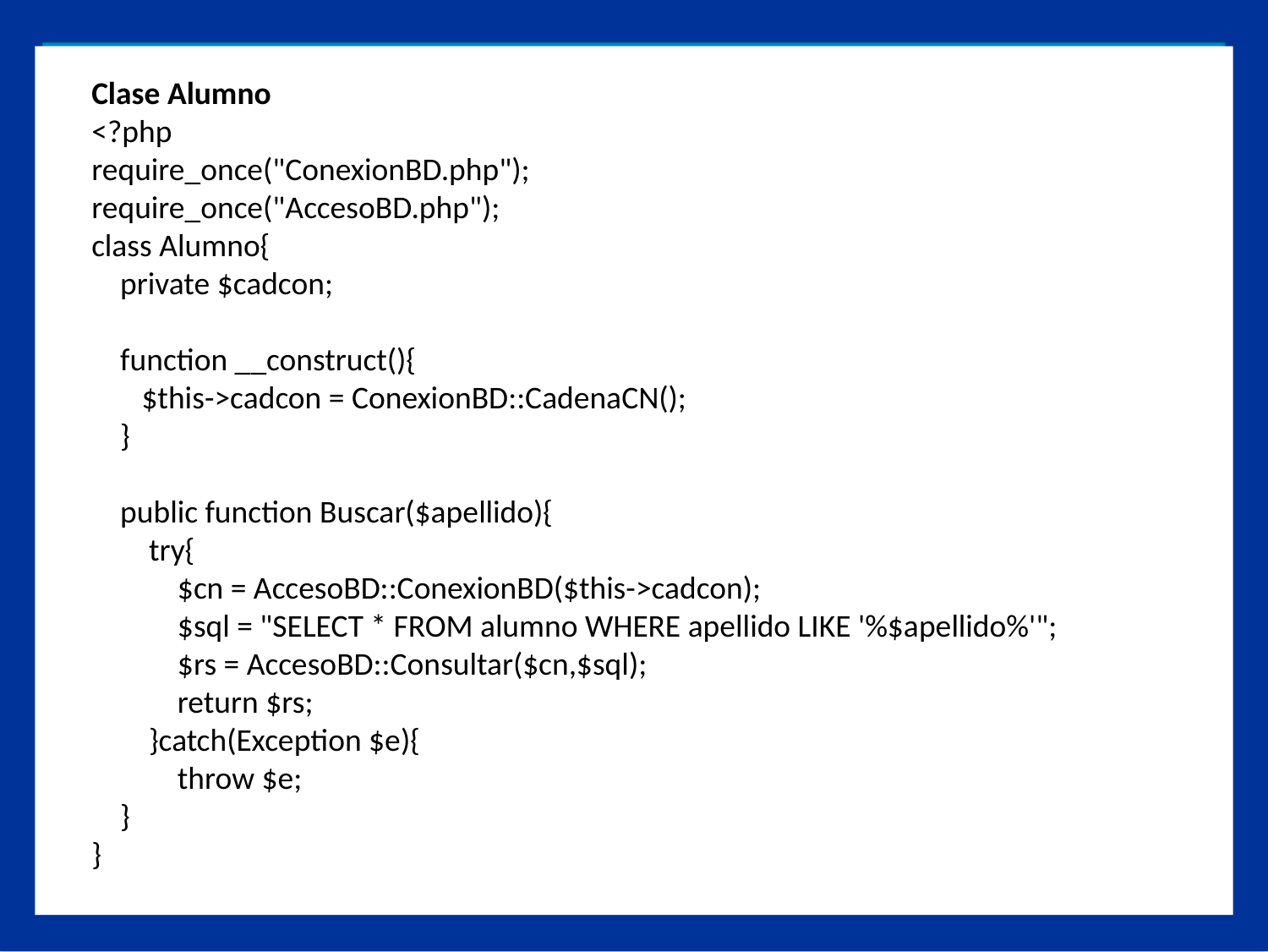

Clase Alumno
<?php
require_once("ConexionBD.php");
require_once("AccesoBD.php");
class Alumno{
    private $cadcon;
    function __construct(){
       $this->cadcon = ConexionBD::CadenaCN();
    }
    public function Buscar($apellido){
        try{
            $cn = AccesoBD::ConexionBD($this->cadcon);
            $sql = "SELECT * FROM alumno WHERE apellido LIKE '%$apellido%'";
            $rs = AccesoBD::Consultar($cn,$sql);
            return $rs;
        }catch(Exception $e){
            throw $e;
    }
}